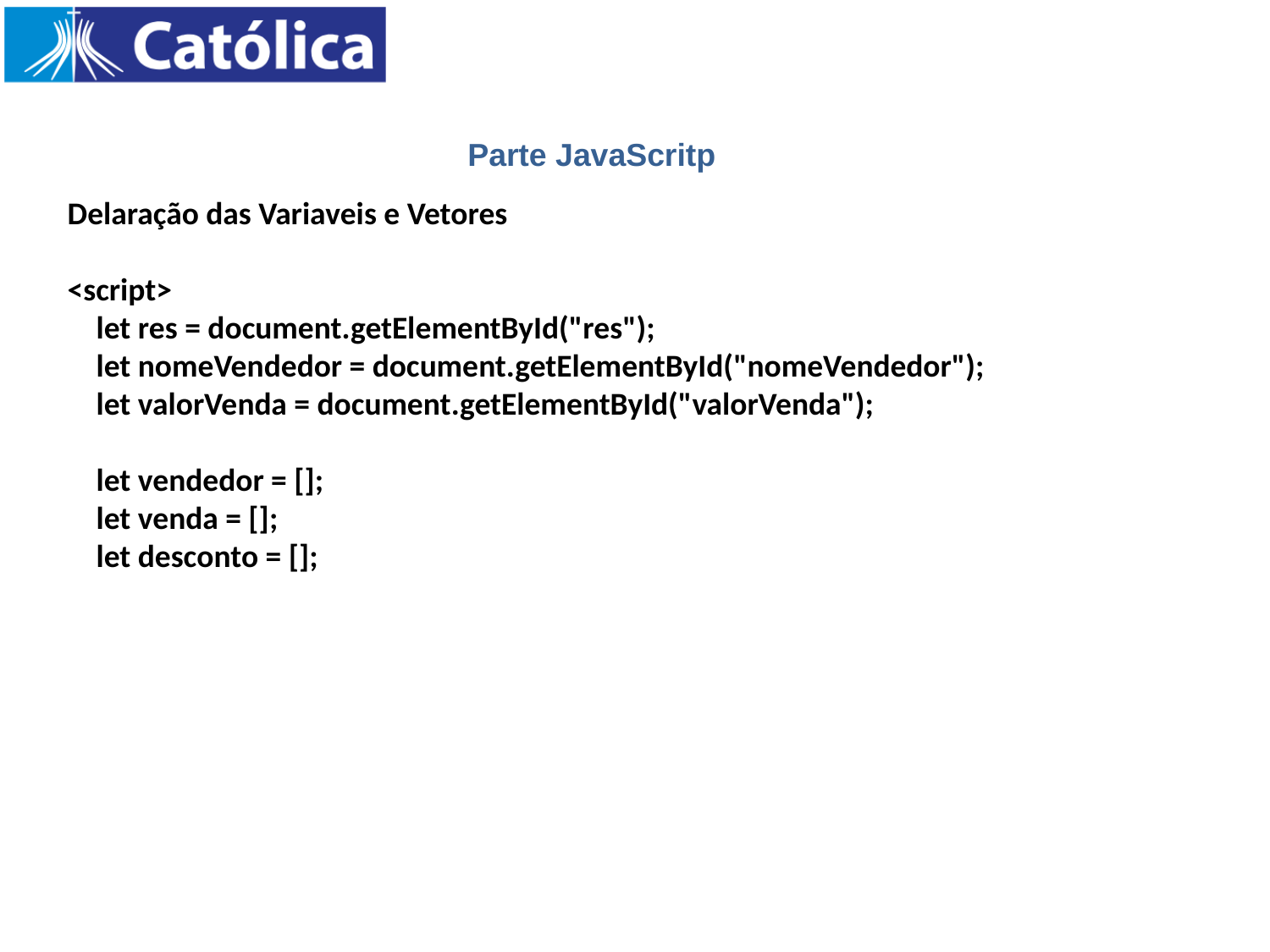

Parte JavaScritp
Delaração das Variaveis e Vetores

<script>
    let res = document.getElementById("res");
    let nomeVendedor = document.getElementById("nomeVendedor");
    let valorVenda = document.getElementById("valorVenda");

    let vendedor = [];
    let venda = [];
    let desconto = [];